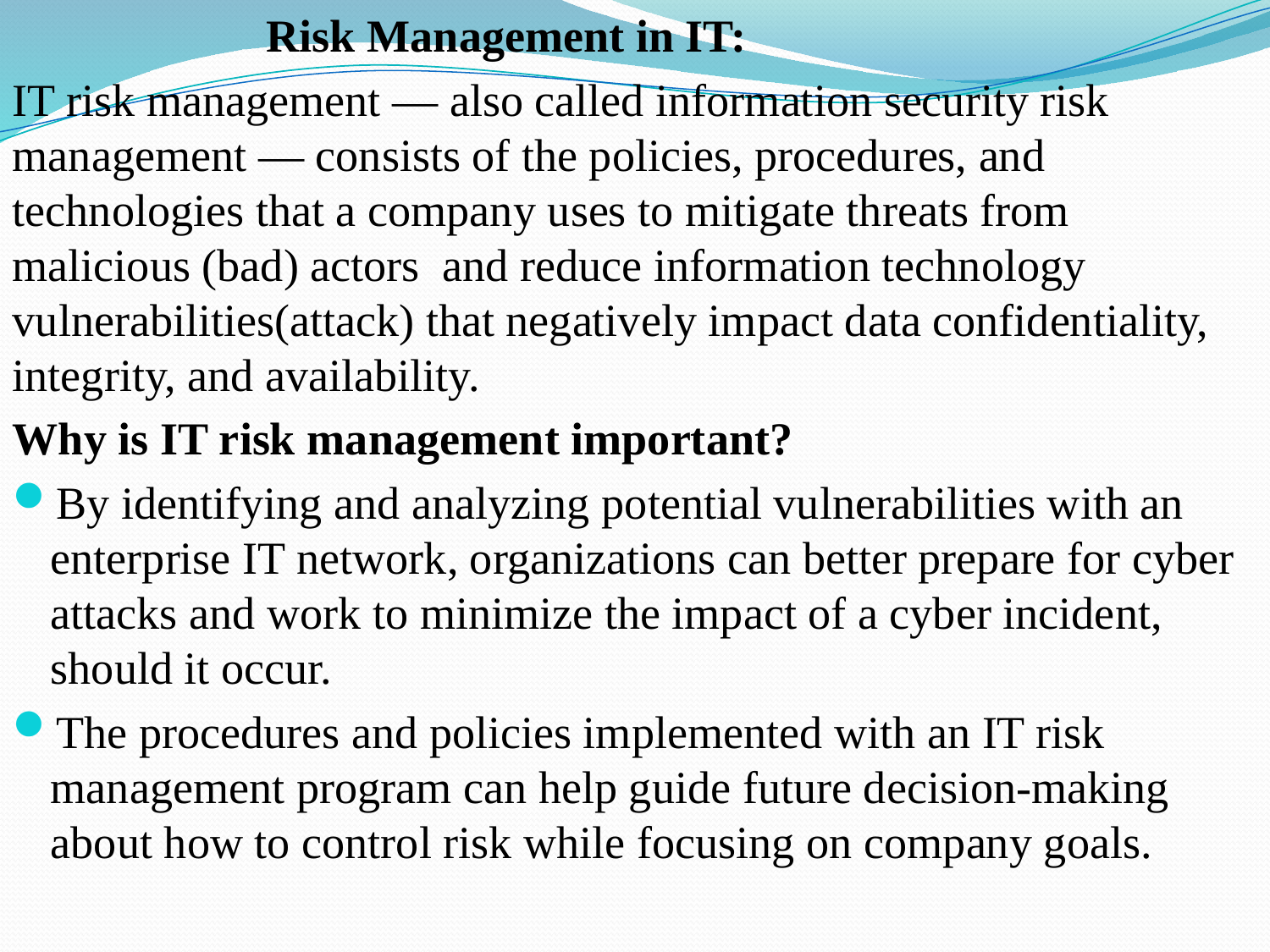

Risk Management in IT:
IT risk management — also called information security risk management — consists of the policies, procedures, and technologies that a company uses to mitigate threats from malicious (bad) actors  and reduce information technology vulnerabilities(attack) that negatively impact data confidentiality, integrity, and availability.
Why is IT risk management important?
By identifying and analyzing potential vulnerabilities with an enterprise IT network, organizations can better prepare for cyber attacks and work to minimize the impact of a cyber incident, should it occur.
The procedures and policies implemented with an IT risk management program can help guide future decision-making about how to control risk while focusing on company goals.